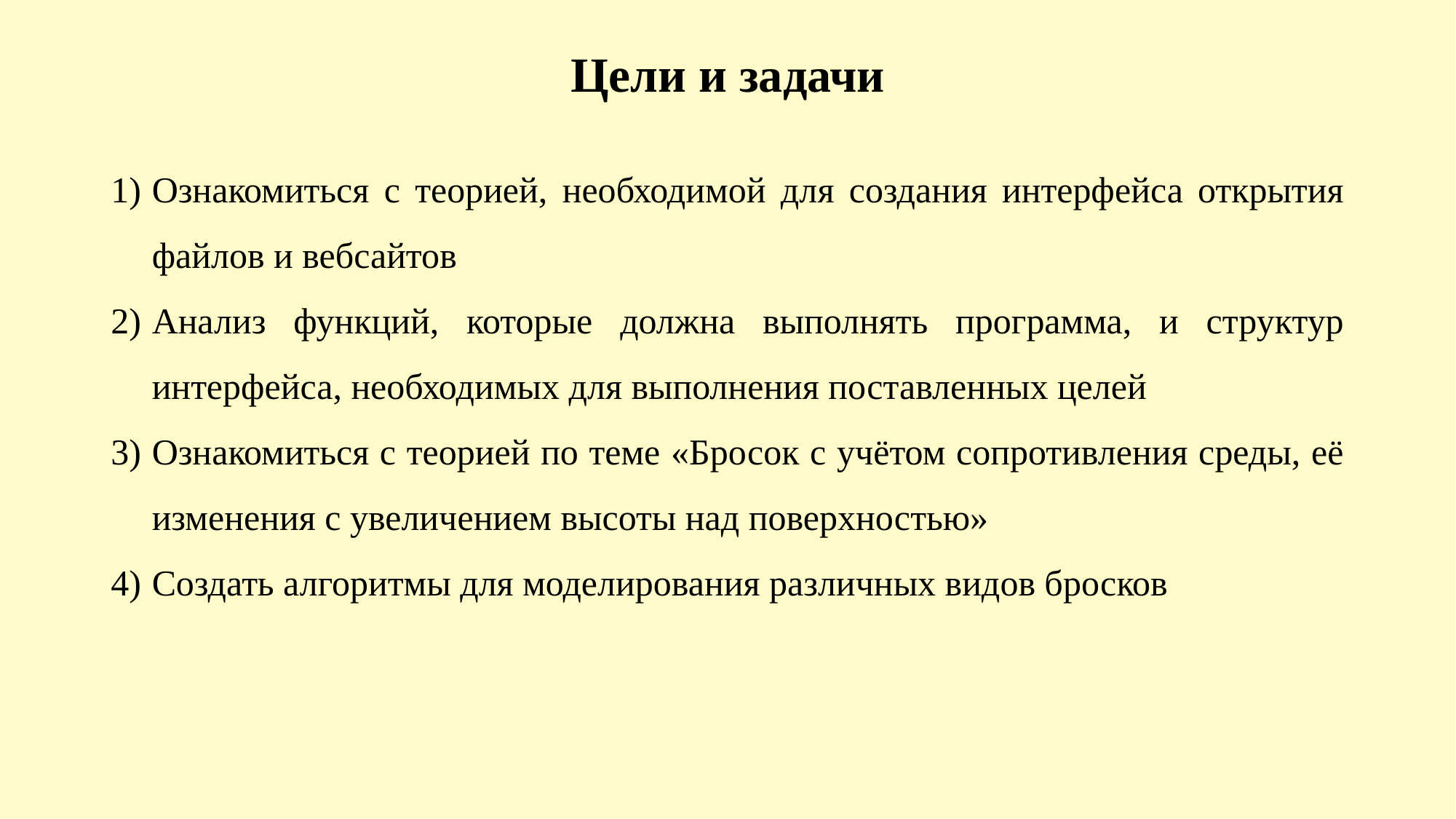

# Цели и задачи
Ознакомиться с теорией, необходимой для создания интерфейса открытия файлов и вебсайтов
Анализ функций, которые должна выполнять программа, и структур интерфейса, необходимых для выполнения поставленных целей
Ознакомиться с теорией по теме «Бросок с учётом сопротивления среды, её изменения с увеличением высоты над поверхностью»
Создать алгоритмы для моделирования различных видов бросков